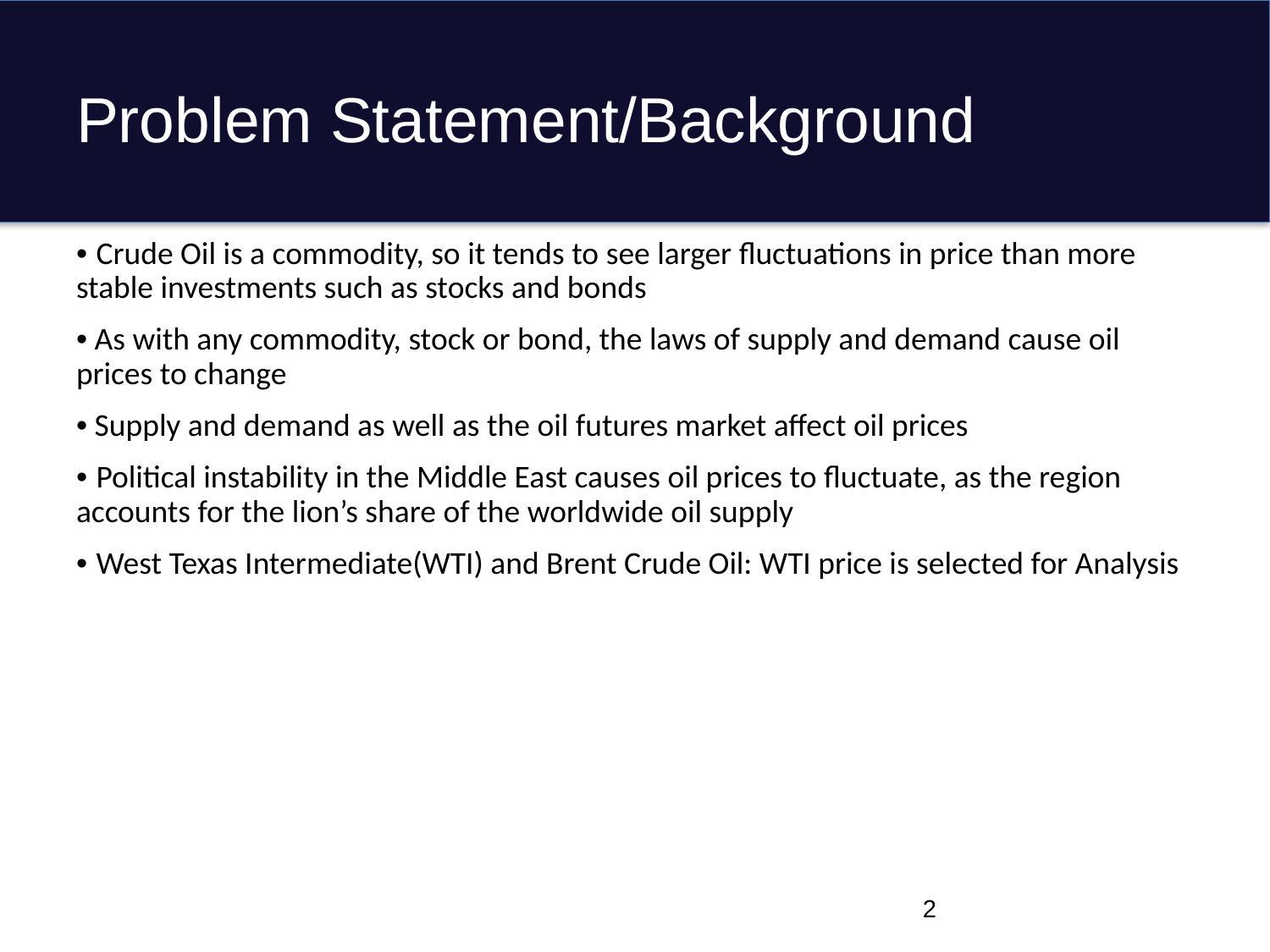

# Problem Statement/Background
• Crude Oil is a commodity, so it tends to see larger fluctuations in price than more stable investments such as stocks and bonds
• As with any commodity, stock or bond, the laws of supply and demand cause oil prices to change
• Supply and demand as well as the oil futures market affect oil prices
• Political instability in the Middle East causes oil prices to fluctuate, as the region accounts for the lion’s share of the worldwide oil supply
• West Texas Intermediate(WTI) and Brent Crude Oil: WTI price is selected for Analysis

2